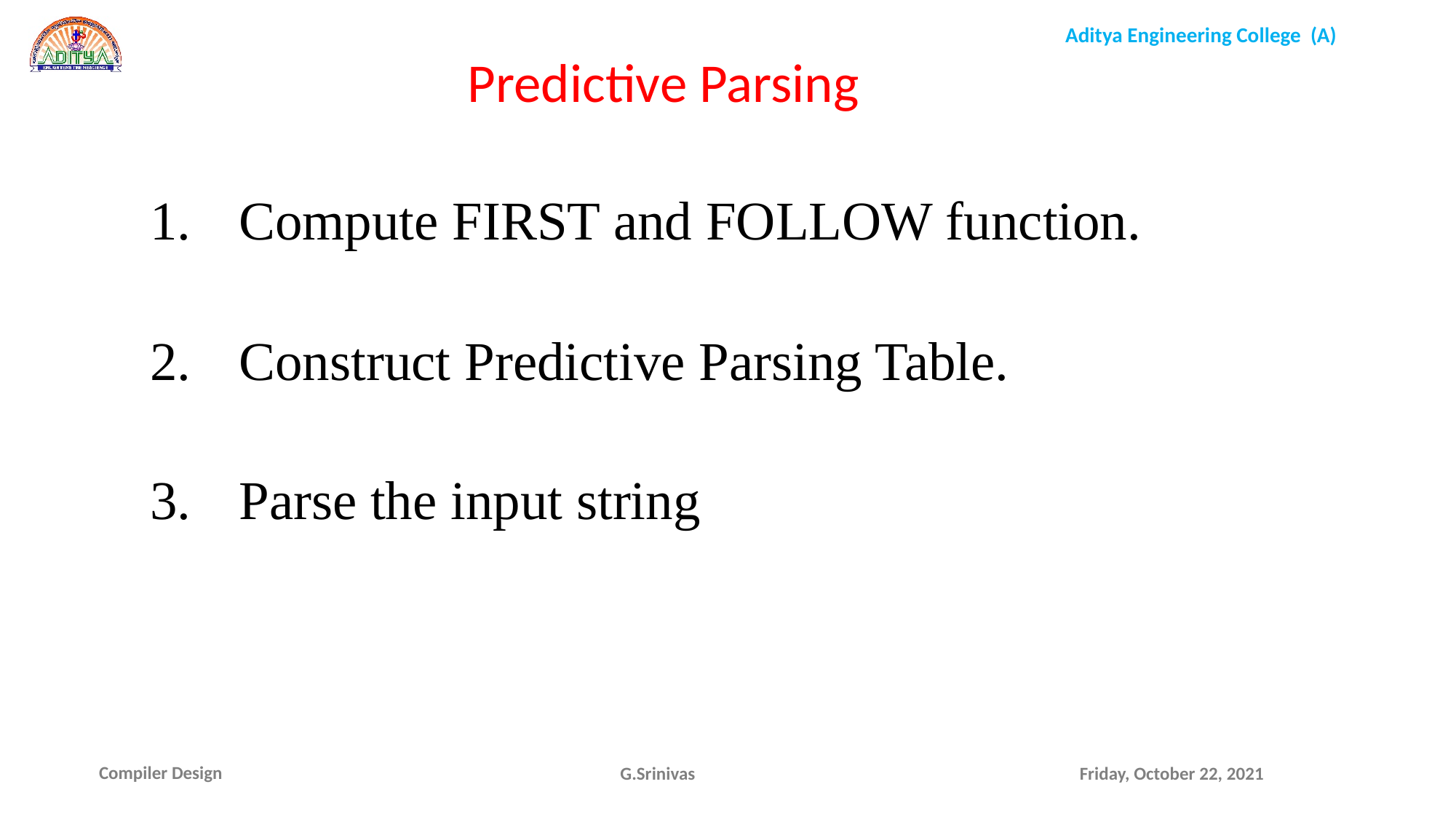

Predictive Parsing
Compute FIRST and FOLLOW function.

Construct Predictive Parsing Table.

Parse the input string
G.Srinivas
Friday, October 22, 2021